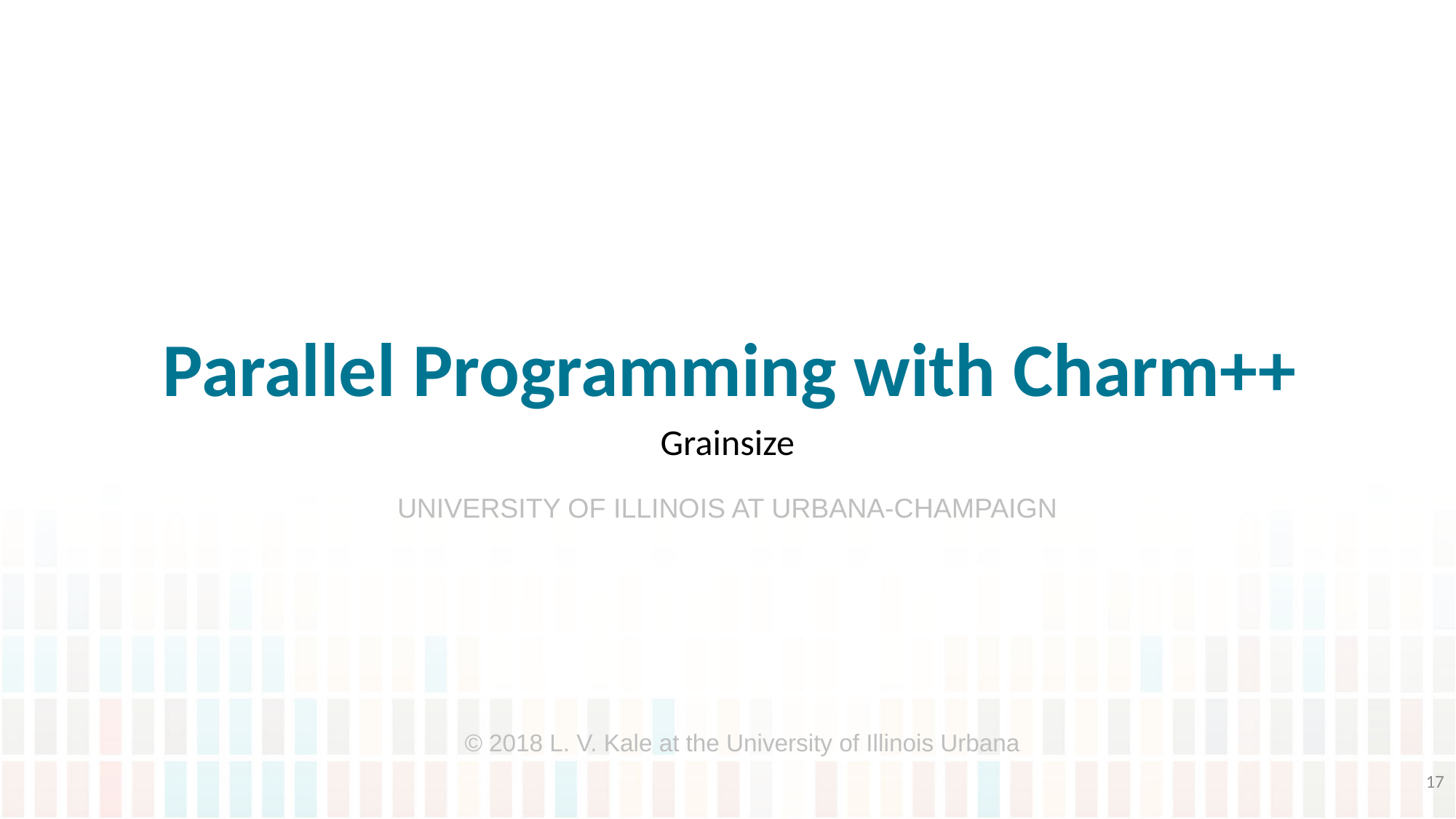

# Parallel Programming with Charm++​
Grainsize
© 2018 L. V. Kale at the University of Illinois Urbana
17